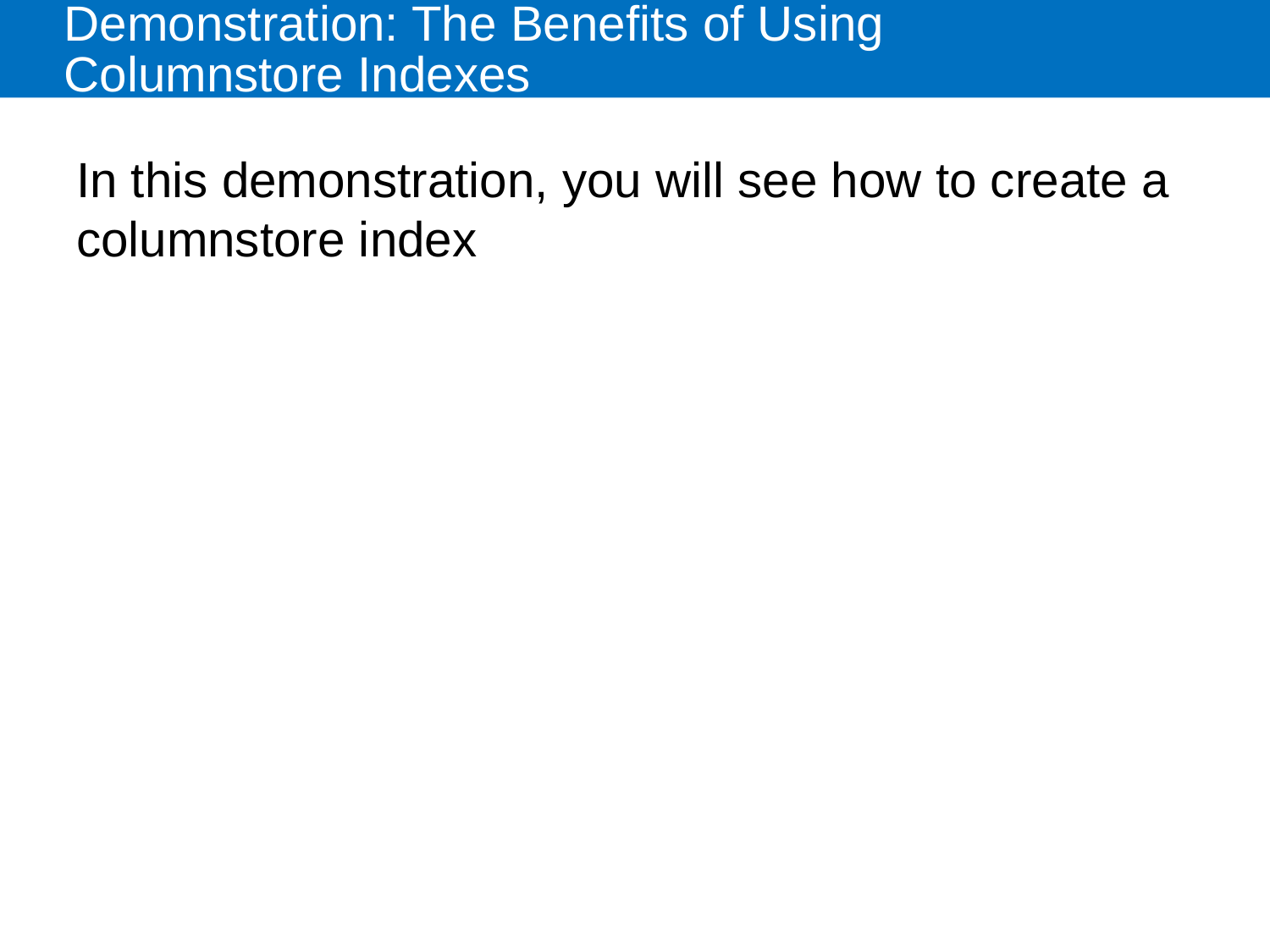

# Demonstration: The Benefits of Using Columnstore Indexes
In this demonstration, you will see how to create a columnstore index